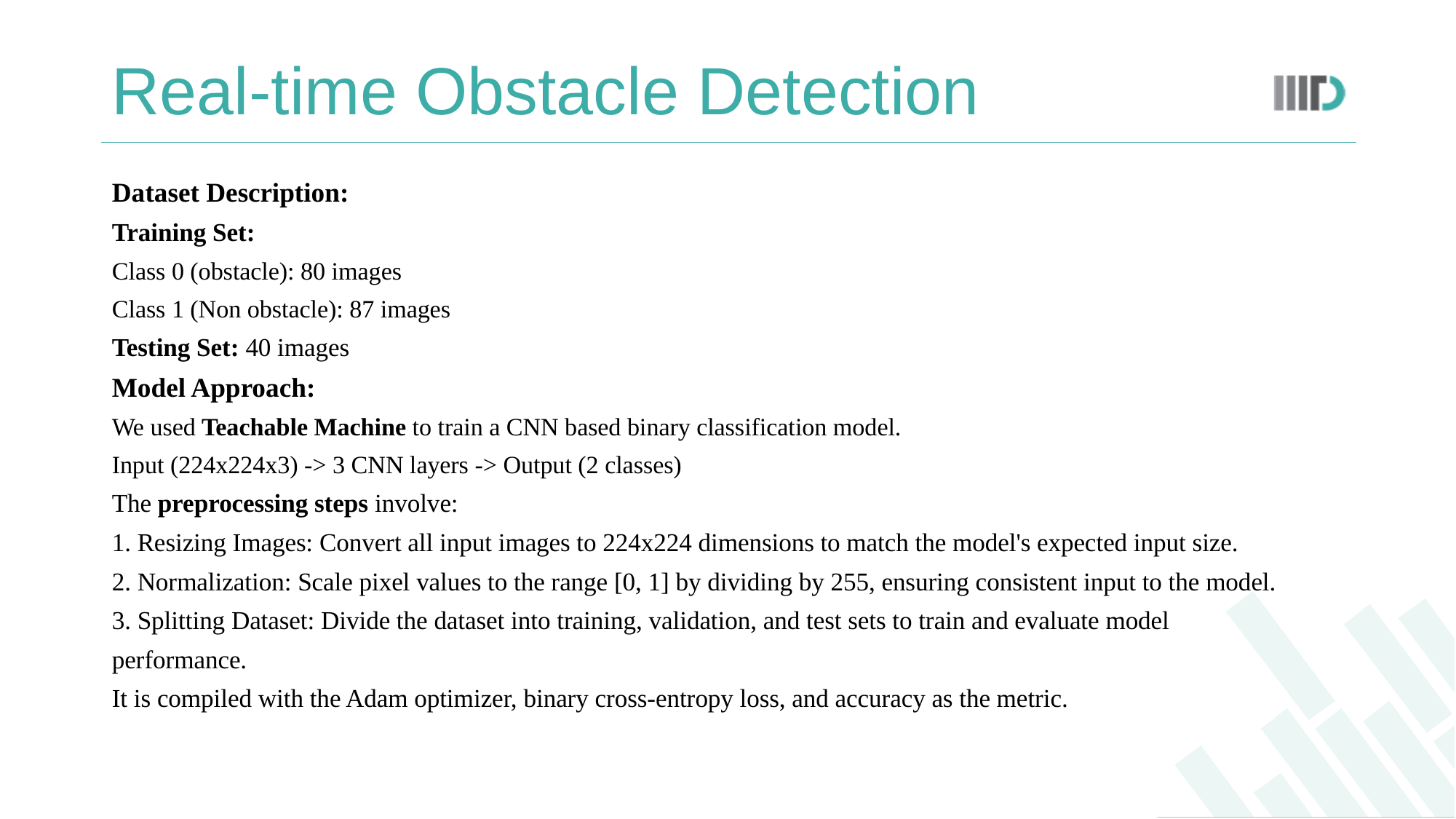

# Real-time Obstacle Detection
Dataset Description:
Training Set:
Class 0 (obstacle): 80 images
Class 1 (Non obstacle): 87 images
Testing Set: 40 images
Model Approach:
We used Teachable Machine to train a CNN based binary classification model.
Input (224x224x3) -> 3 CNN layers -> Output (2 classes)
The preprocessing steps involve:
1. Resizing Images: Convert all input images to 224x224 dimensions to match the model's expected input size.
2. Normalization: Scale pixel values to the range [0, 1] by dividing by 255, ensuring consistent input to the model.
3. Splitting Dataset: Divide the dataset into training, validation, and test sets to train and evaluate model
performance.
It is compiled with the Adam optimizer, binary cross-entropy loss, and accuracy as the metric.